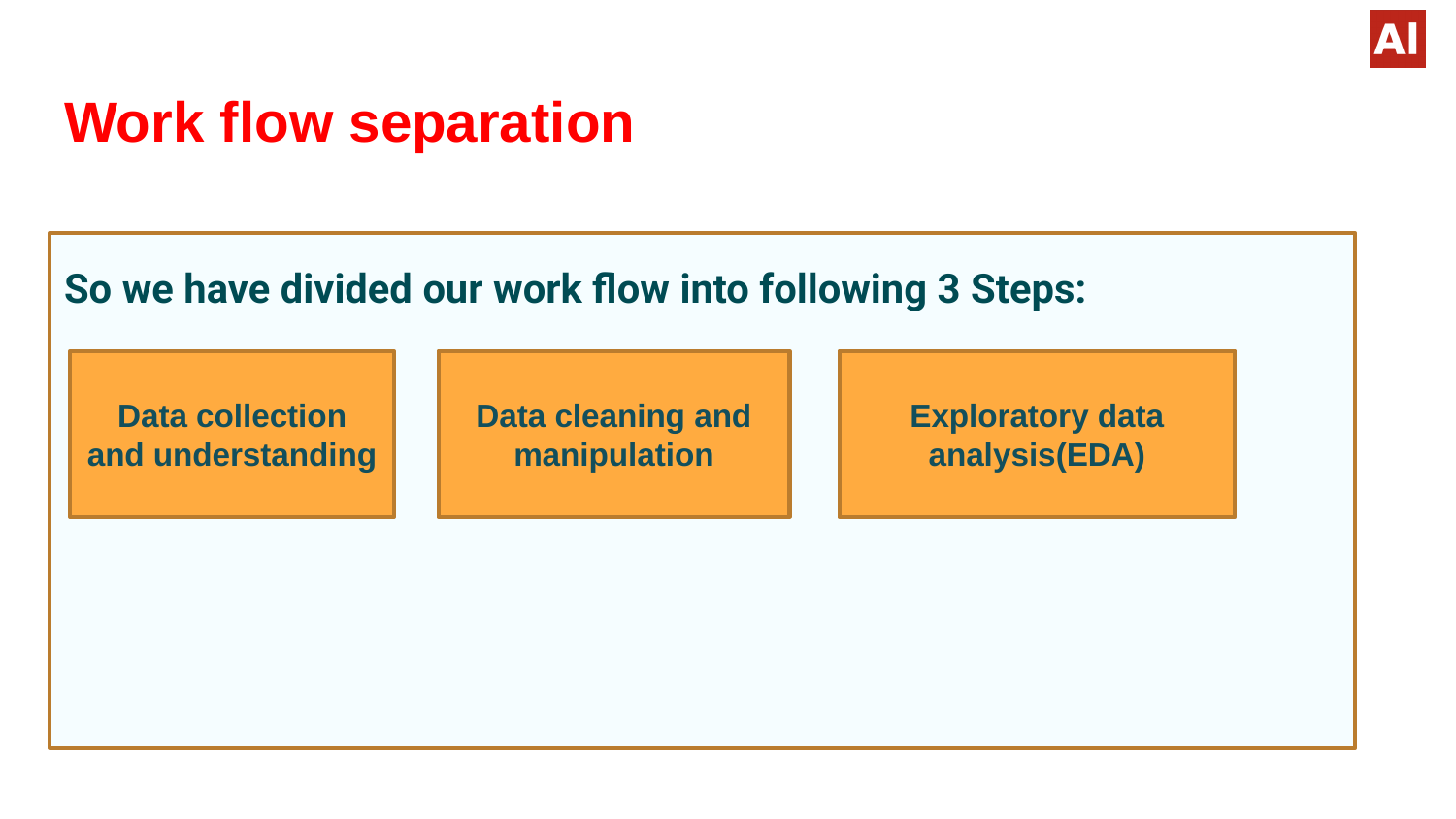

# Work flow separation
So we have divided our work flow into following 3 Steps:

Data collection and understanding

Data cleaning and manipulation
Exploratory data analysis(EDA)